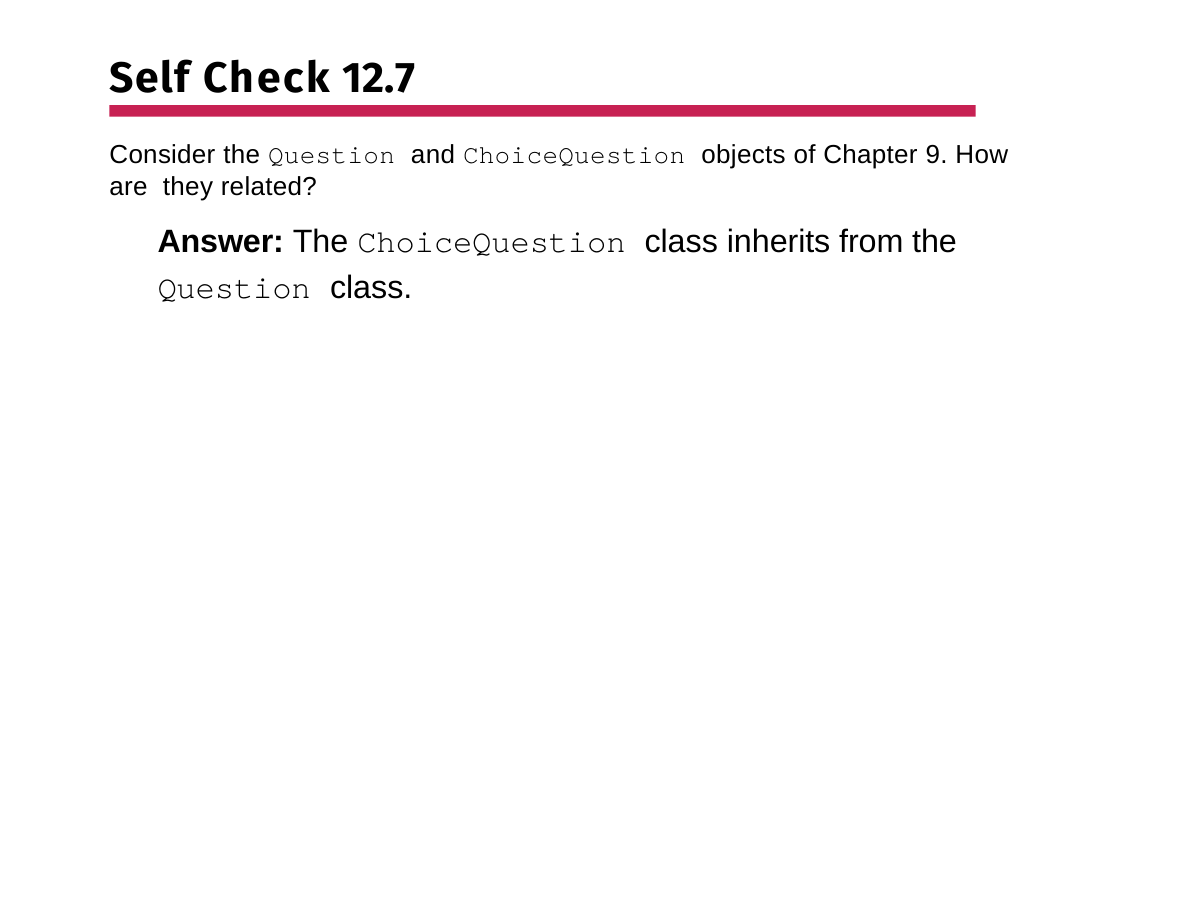

# Self Check 12.7

Consider the Question and ChoiceQuestion objects of Chapter 9. How are  they related?
Answer: The ChoiceQuestion class inherits from the
Question class.